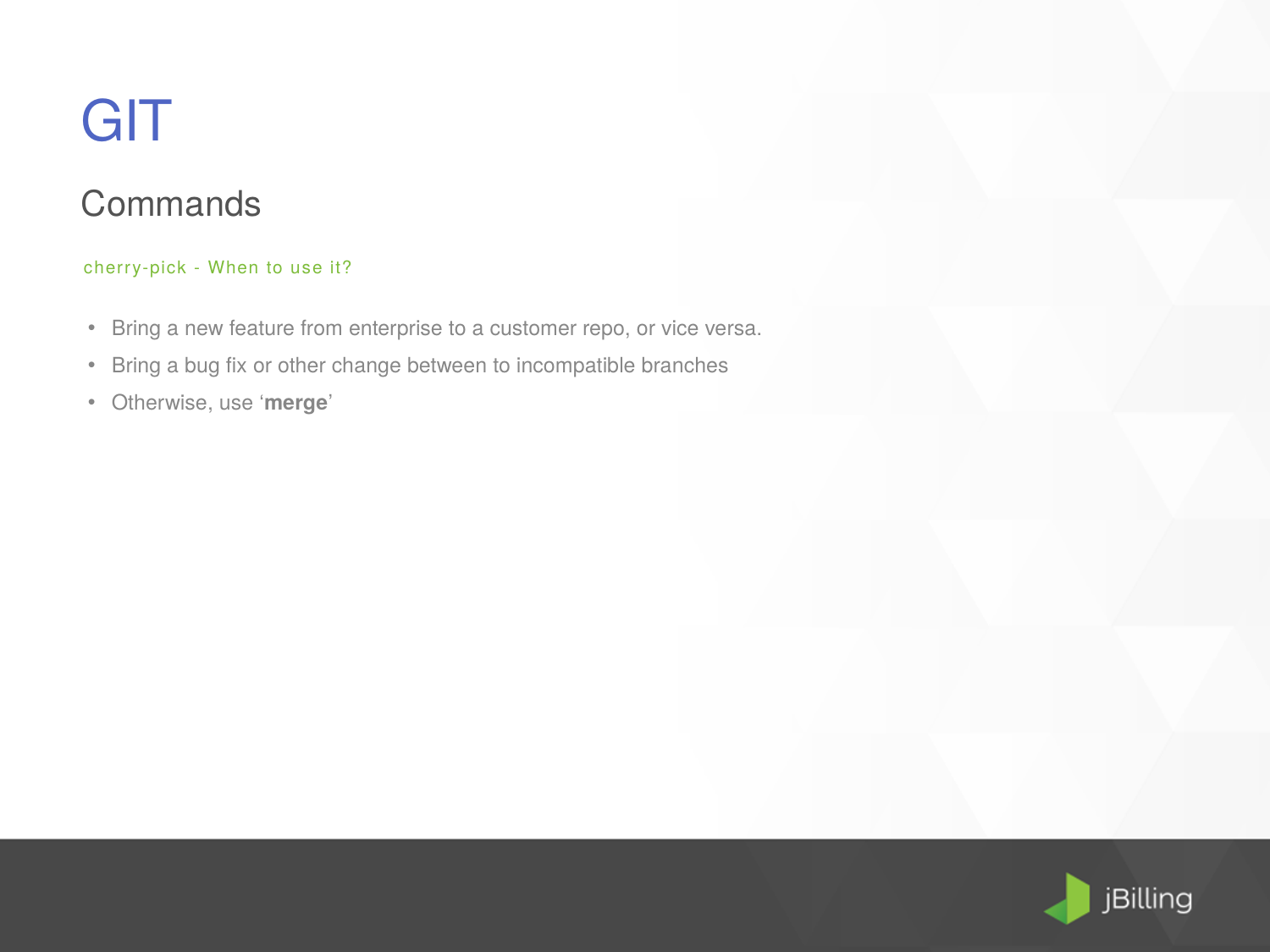

# GIT
Commands
cherry-pick - When to use it?
Bring a new feature from enterprise to a customer repo, or vice versa.
Bring a bug fix or other change between to incompatible branches
Otherwise, use ‘merge’